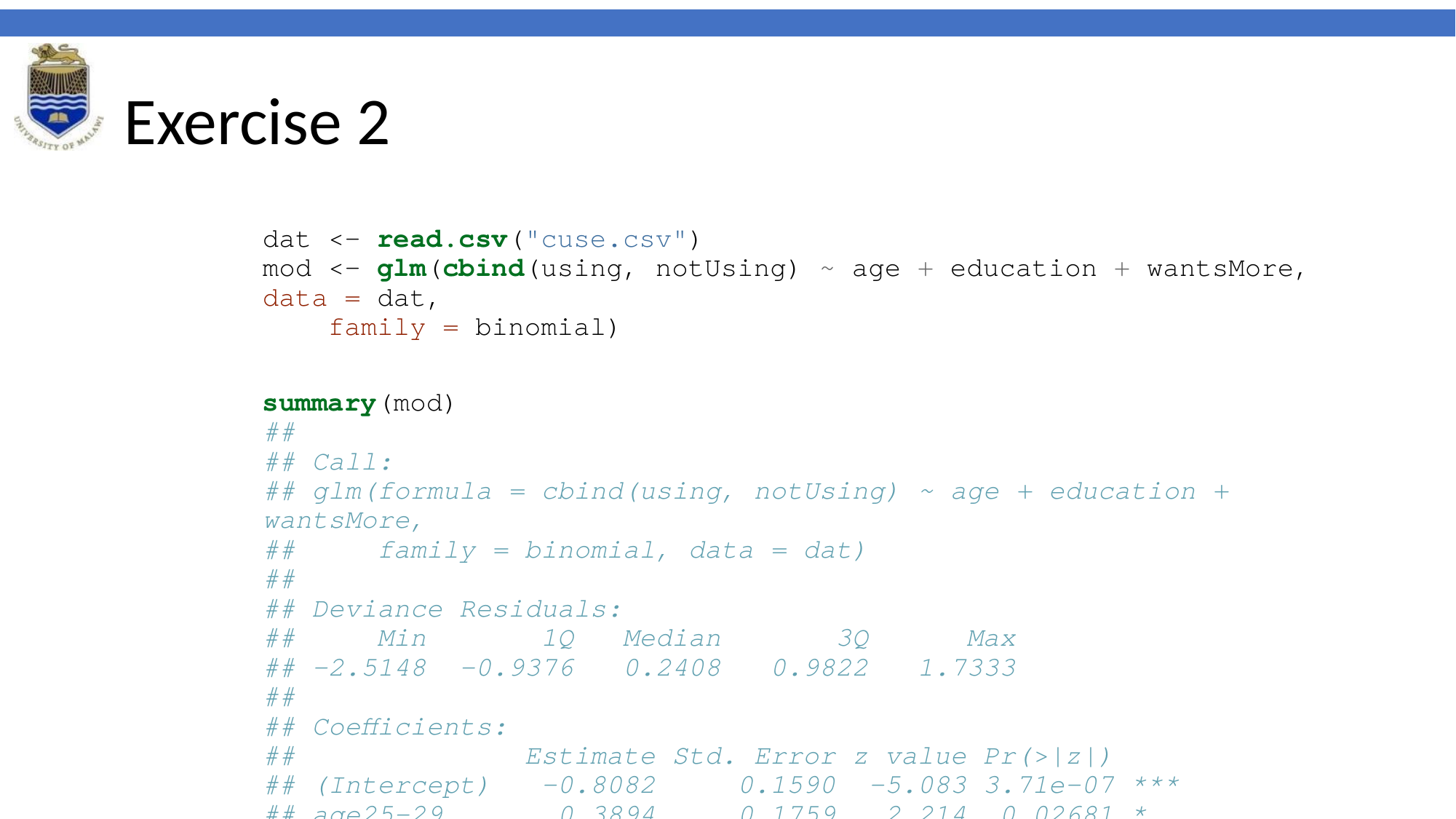

# Exercise 2
dat <- read.csv("cuse.csv")
mod <- glm(cbind(using, notUsing) ~ age + education + wantsMore, data = dat,
    family = binomial)
summary(mod)
##
## Call:
## glm(formula = cbind(using, notUsing) ~ age + education + wantsMore,
##     family = binomial, data = dat)
##
## Deviance Residuals:
##     Min       1Q   Median       3Q      Max
## -2.5148  -0.9376   0.2408   0.9822   1.7333
##
## Coefficients:
##              Estimate Std. Error z value Pr(>|z|)
## (Intercept)   -0.8082     0.1590  -5.083 3.71e-07 ***
## age25-29       0.3894     0.1759   2.214  0.02681 *
## age30-39       0.9086     0.1646   5.519 3.40e-08 ***
## age40-49       1.1892     0.2144   5.546 2.92e-08 ***
## educationlow  -0.3250     0.1240  -2.620  0.00879 **
## wantsMoreyes  -0.8330     0.1175  -7.091 1.33e-12 ***
## ---
## Signif. codes:  0 '***' 0.001 '**' 0.01 '*' 0.05 '.' 0.1 ' ' 1
##
## (Dispersion parameter for binomial family taken to be 1)
##
##     Null deviance: 165.772  on 15  degrees of freedom
## Residual deviance:  29.917  on 10  degrees of freedom
## AIC: 113.43
##
## Number of Fisher Scoring iterations: 4